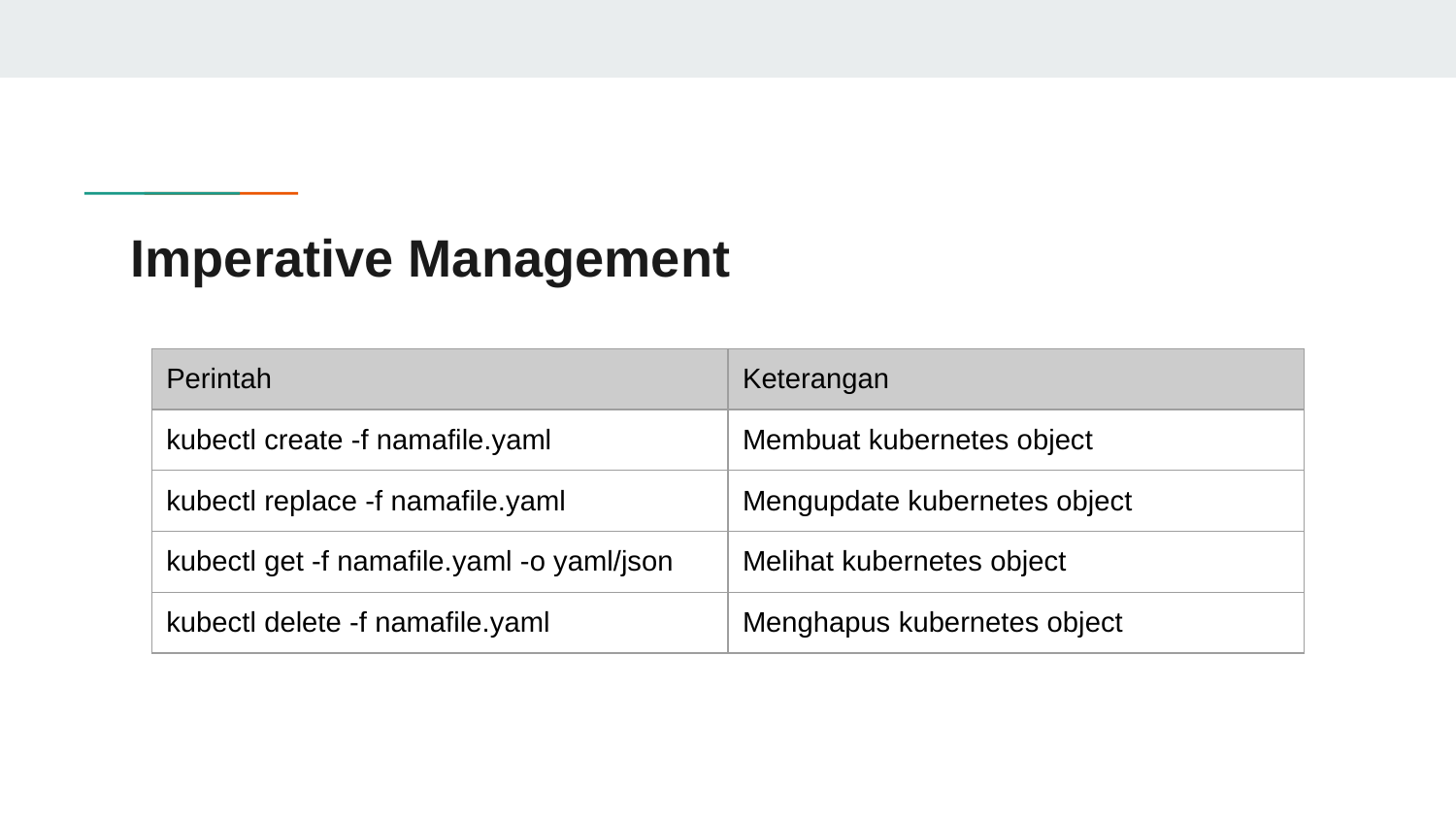

# Imperative Management
| Perintah | Keterangan |
| --- | --- |
| kubectl create -f namafile.yaml | Membuat kubernetes object |
| kubectl replace -f namafile.yaml | Mengupdate kubernetes object |
| kubectl get -f namafile.yaml -o yaml/json | Melihat kubernetes object |
| kubectl delete -f namafile.yaml | Menghapus kubernetes object |